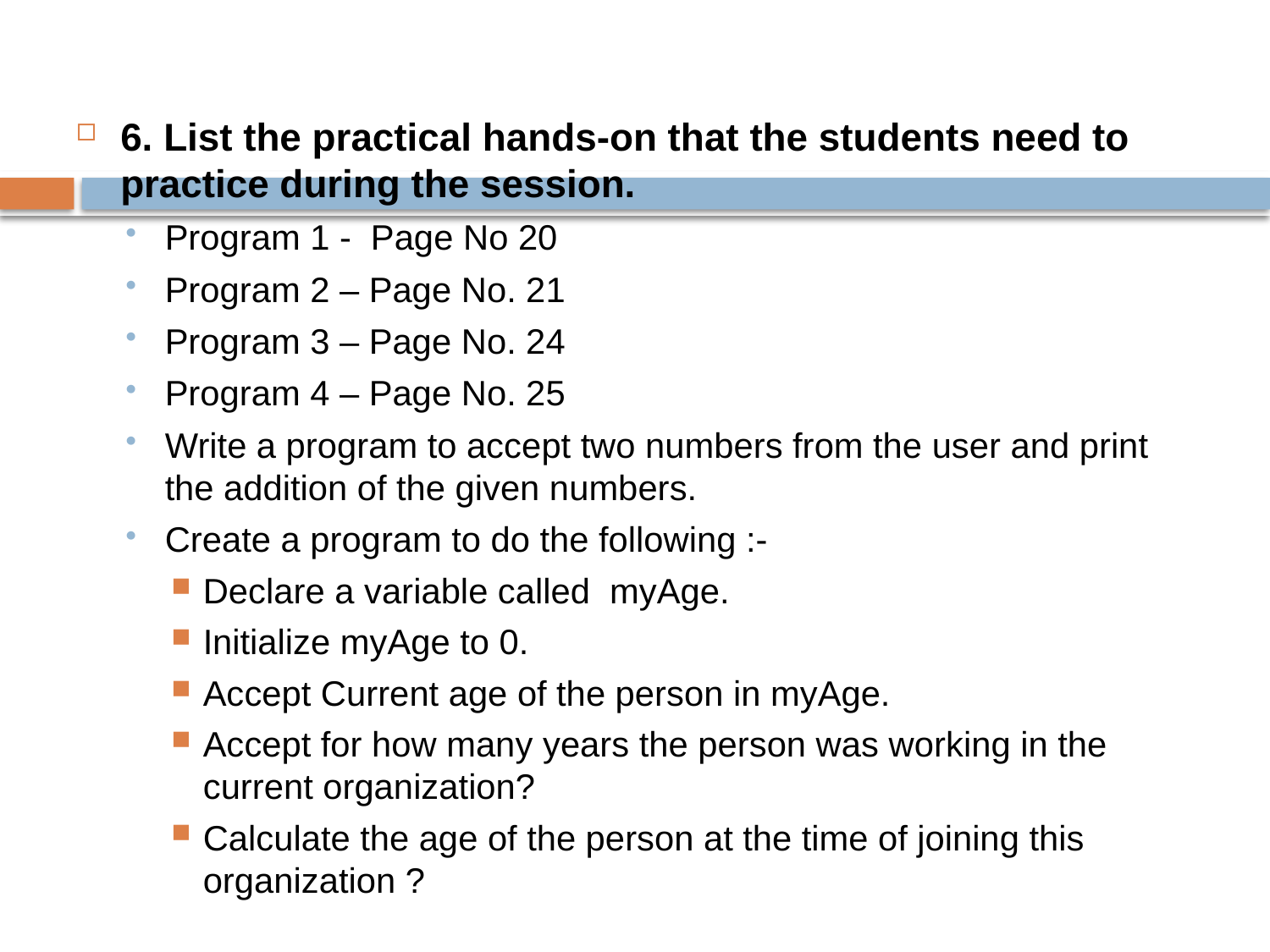

6. List the practical hands-on that the students need to practice during the session.
Program 1 -  Page No 20
Program 2 – Page No. 21
Program 3 – Page No. 24
Program 4 – Page No. 25
Write a program to accept two numbers from the user and print the addition of the given numbers.
Create a program to do the following :-
Declare a variable called  myAge.
Initialize myAge to 0.
Accept Current age of the person in myAge.
Accept for how many years the person was working in the current organization?
Calculate the age of the person at the time of joining this organization ?